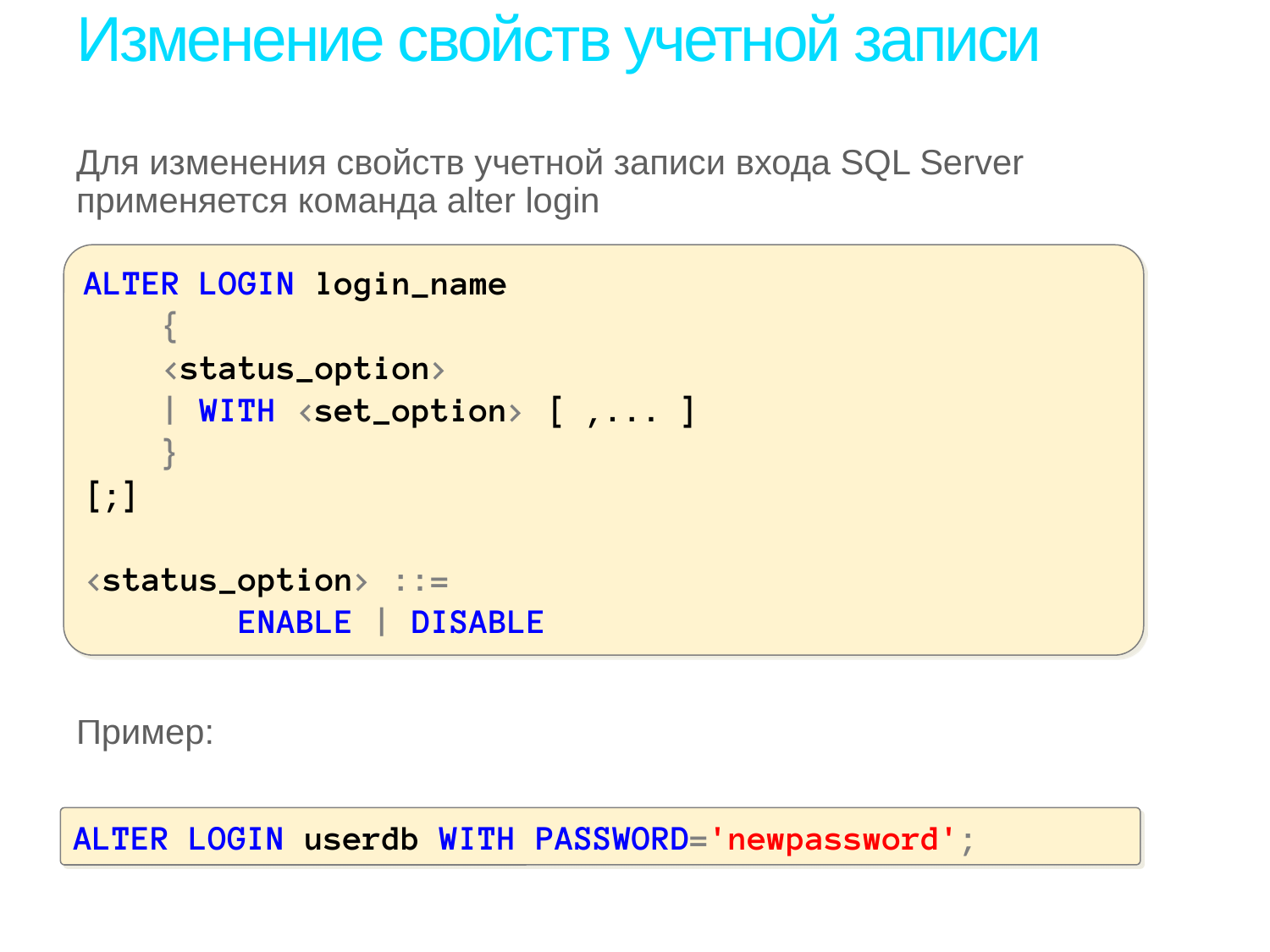

# Изменение свойств учетной записи
Для изменения свойств учетной записи входа SQL Server применяется команда alter login

Пример:

ALTER LOGIN login_name
    {
    <status_option>
    | WITH <set_option> [ ,... ]
    }
[;]

<status_option> ::=
        ENABLE | DISABLE
ALTER LOGIN userdb WITH PASSWORD='newpassword';